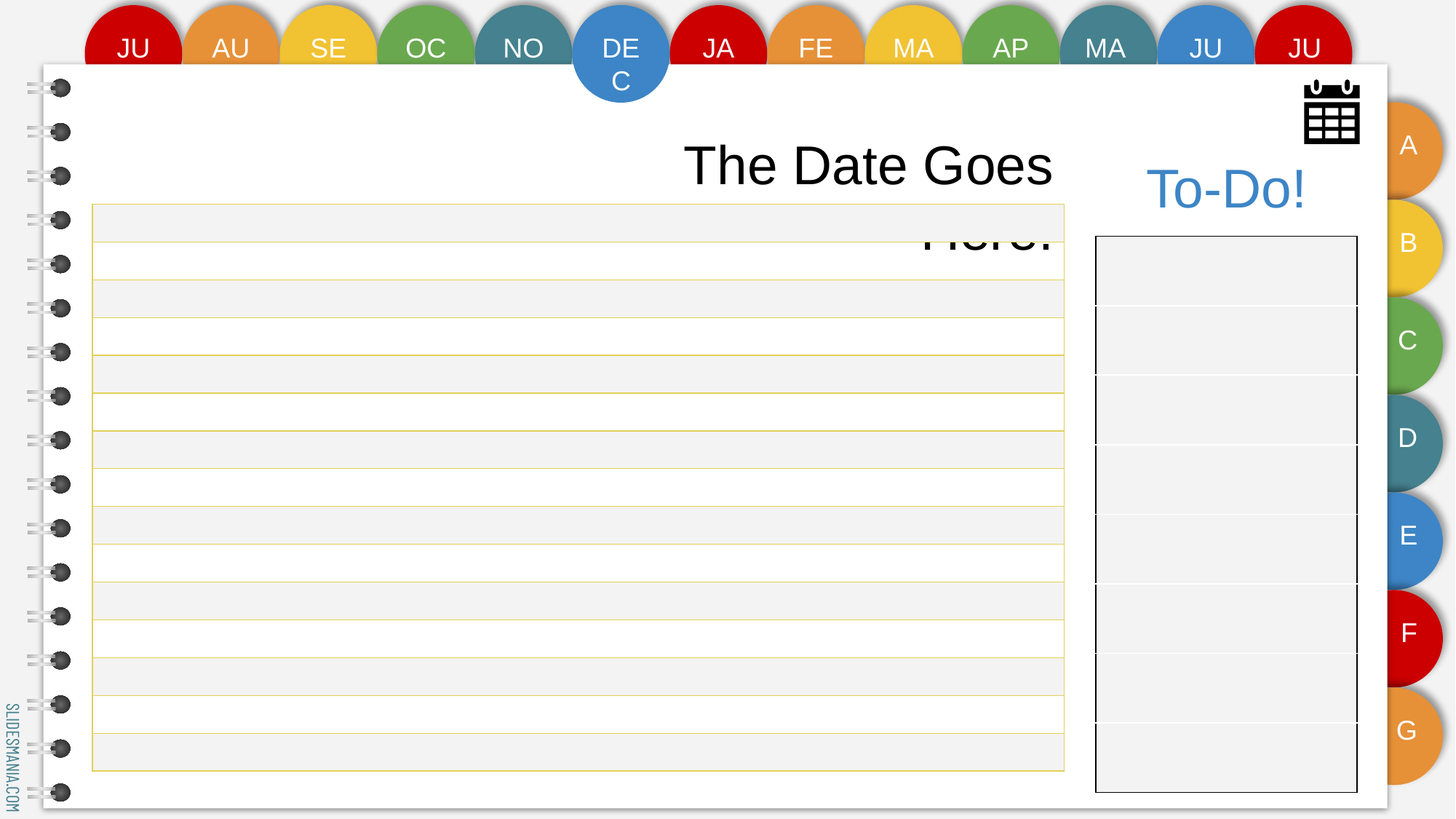

# The Date Goes Here.

To-Do!

|  |
| --- |
|  |
|  |
|  |
|  |
|  |
|  |
|  |
|  |
|  |
|  |
|  |
|  |
|  |
|  |

|  |
| --- |
|  |
|  |
|  |
|  |
|  |
|  |
|  |